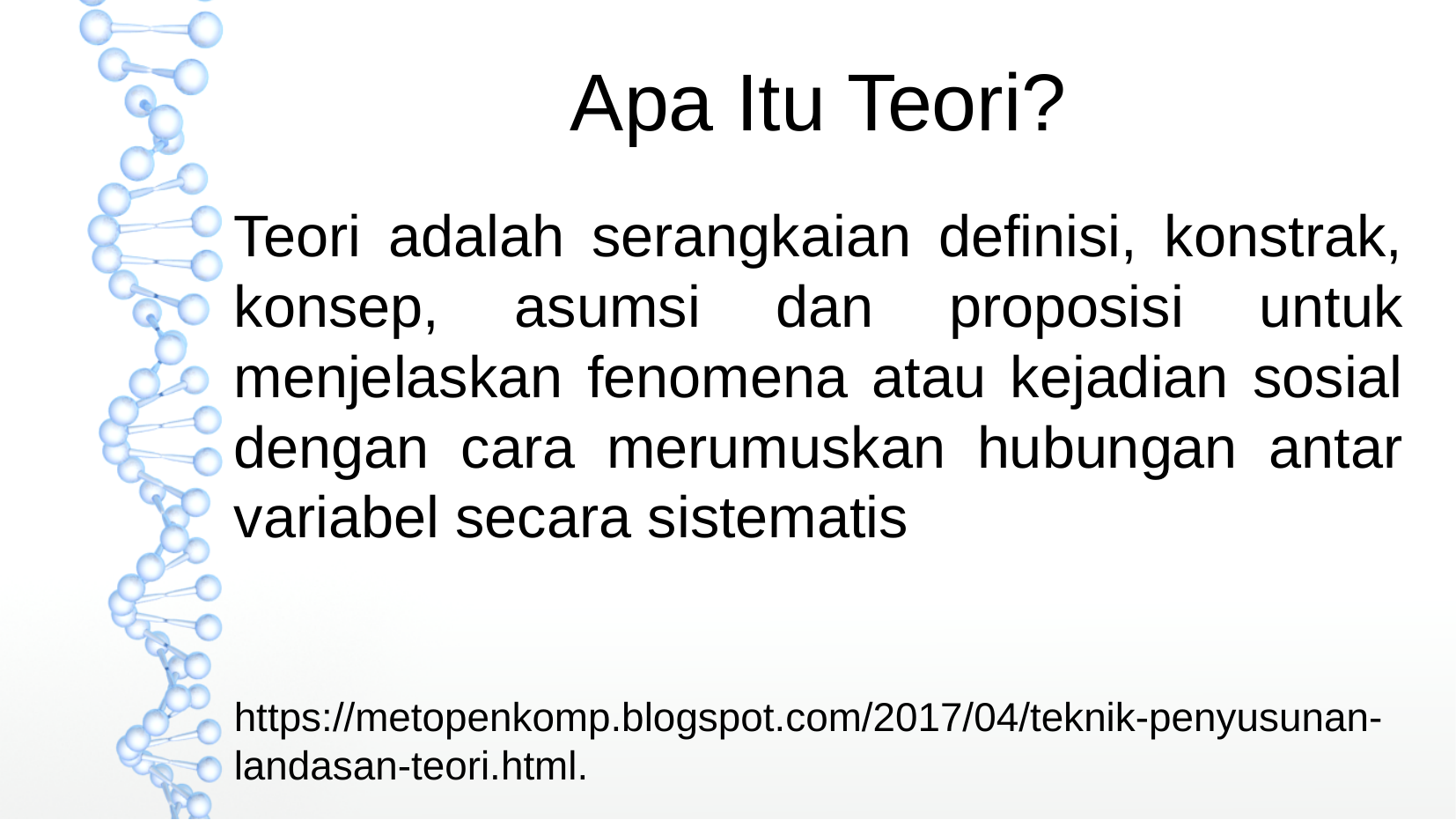

Apa Itu Teori?
Teori adalah serangkaian definisi, konstrak, konsep, asumsi dan proposisi untuk menjelaskan fenomena atau kejadian sosial dengan cara merumuskan hubungan antar variabel secara sistematis

https://metopenkomp.blogspot.com/2017/04/teknik-penyusunan-landasan-teori.html.